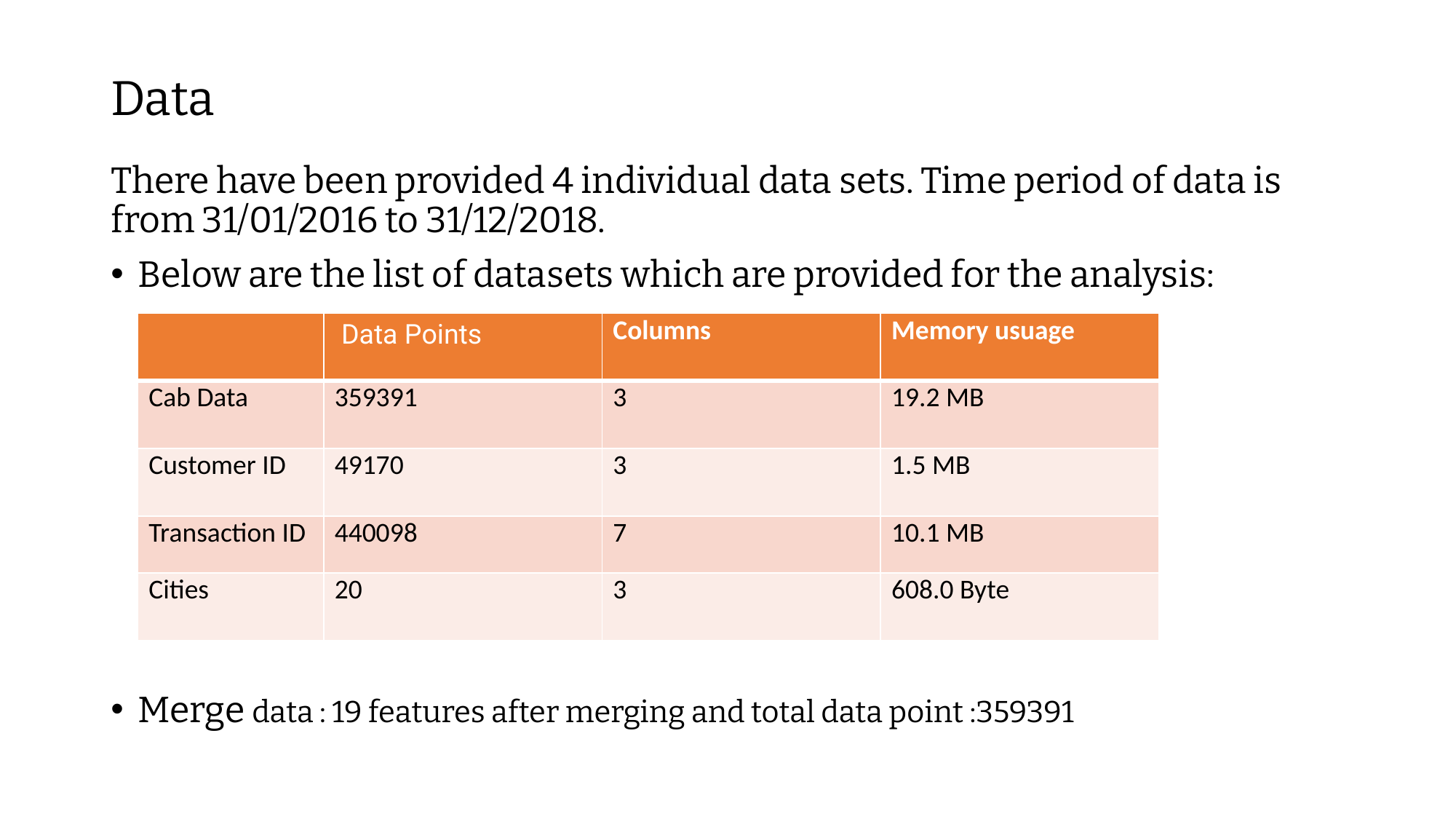

# Data
There have been provided 4 individual data sets. Time period of data is from 31/01/2016 to 31/12/2018.
Below are the list of datasets which are provided for the analysis:

Merge data : 19 features after merging and total data point :359391

|  | Data Points | Columns | Memory usuage |
| --- | --- | --- | --- |
| Cab Data | 359391 | 3 | 19.2 MB |
| Customer ID | 49170 | 3 | 1.5 MB |
| Transaction ID | 440098 | 7 | 10.1 MB |
| Cities | 20 | 3 | 608.0 Byte |